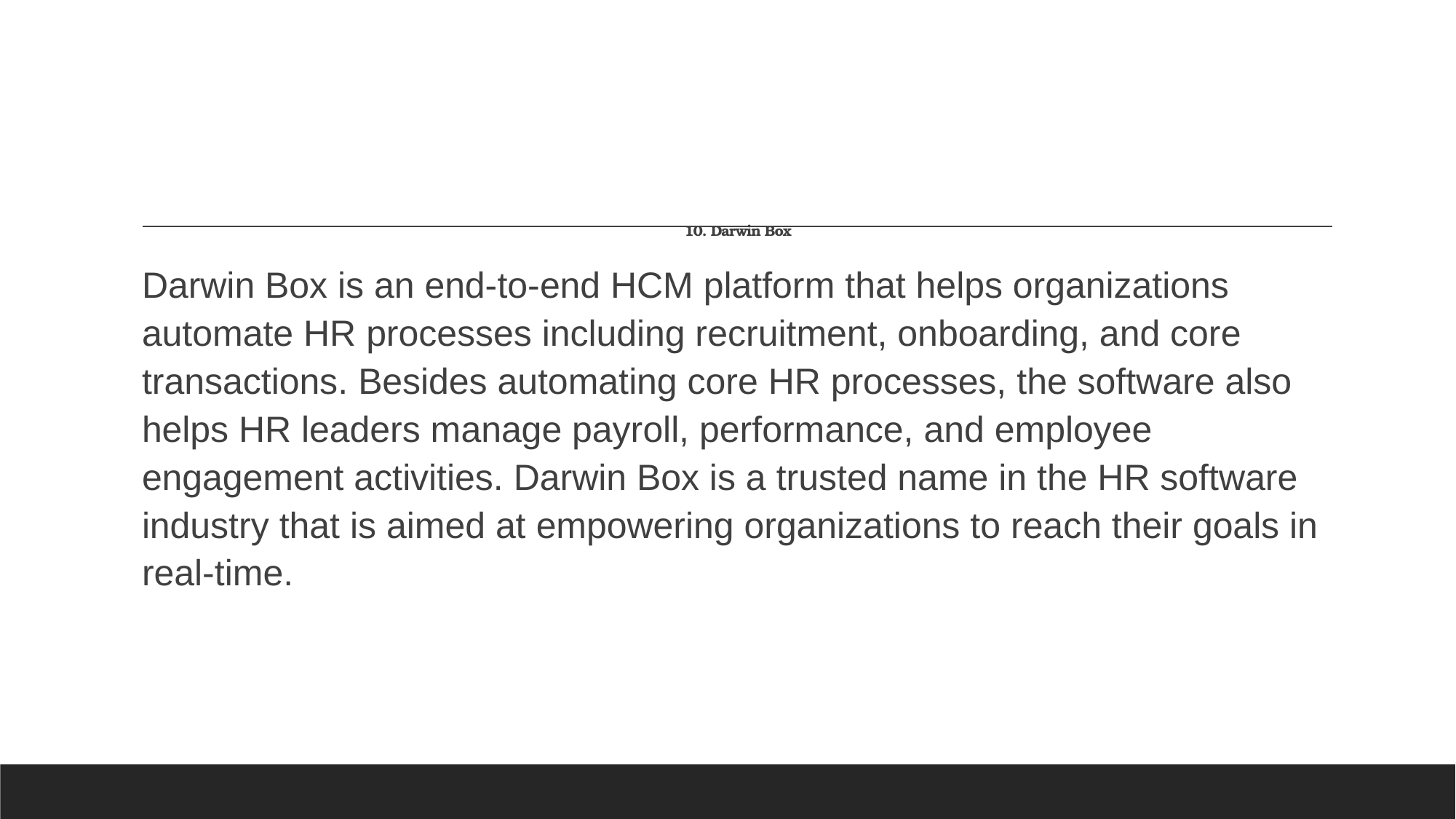

# 10. Darwin Box
Darwin Box is an end-to-end HCM platform that helps organizations automate HR processes including recruitment, onboarding, and core transactions. Besides automating core HR processes, the software also helps HR leaders manage payroll, performance, and employee engagement activities. Darwin Box is a trusted name in the HR software industry that is aimed at empowering organizations to reach their goals in real-time.